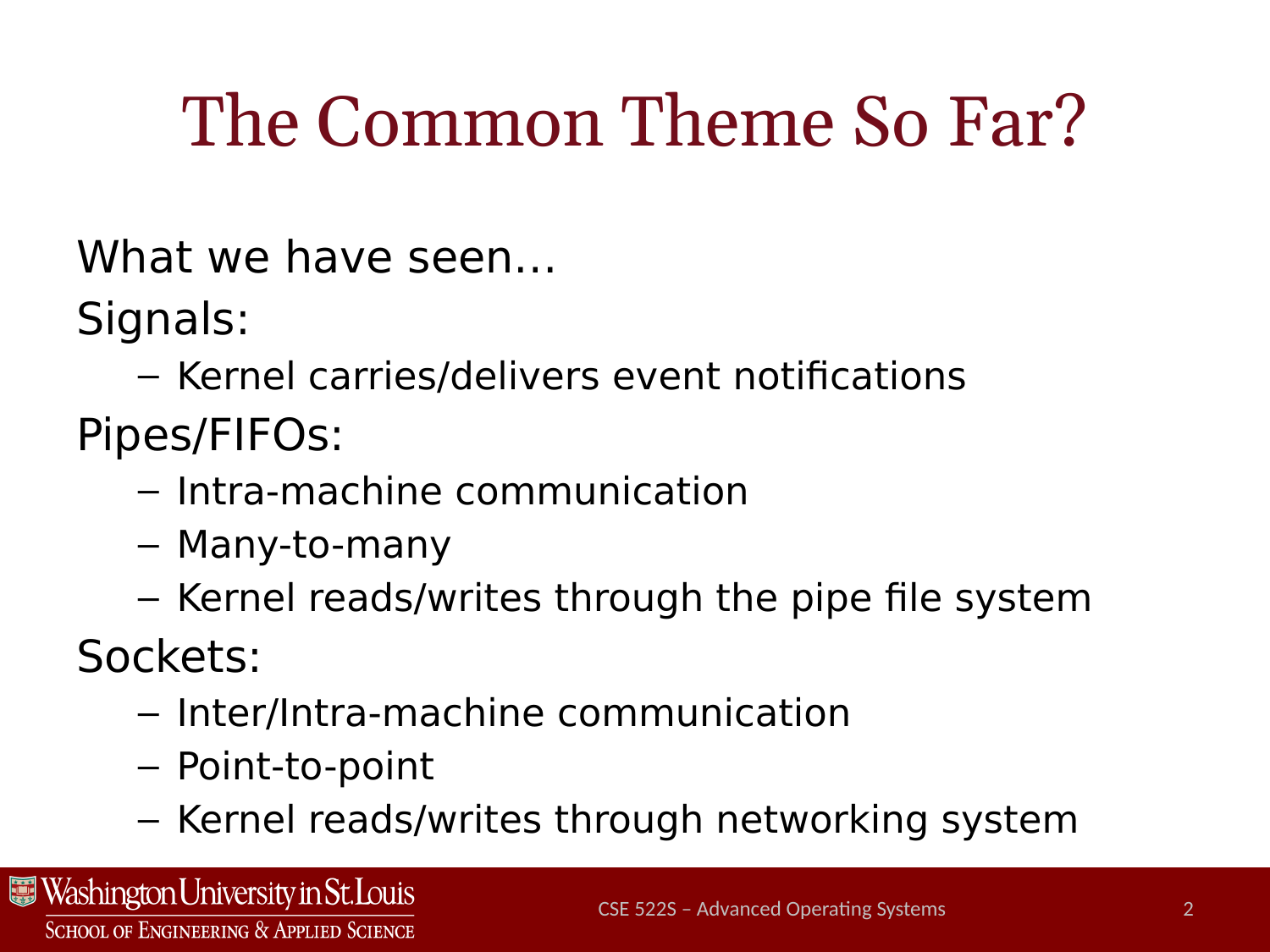

# The Common Theme So Far?
What we have seen…
Signals:
Kernel carries/delivers event notifications
Pipes/FIFOs:
Intra-machine communication
Many-to-many
Kernel reads/writes through the pipe file system
Sockets:
Inter/Intra-machine communication
Point-to-point
Kernel reads/writes through networking system

CSE 522S – Advanced Operating Systems
2